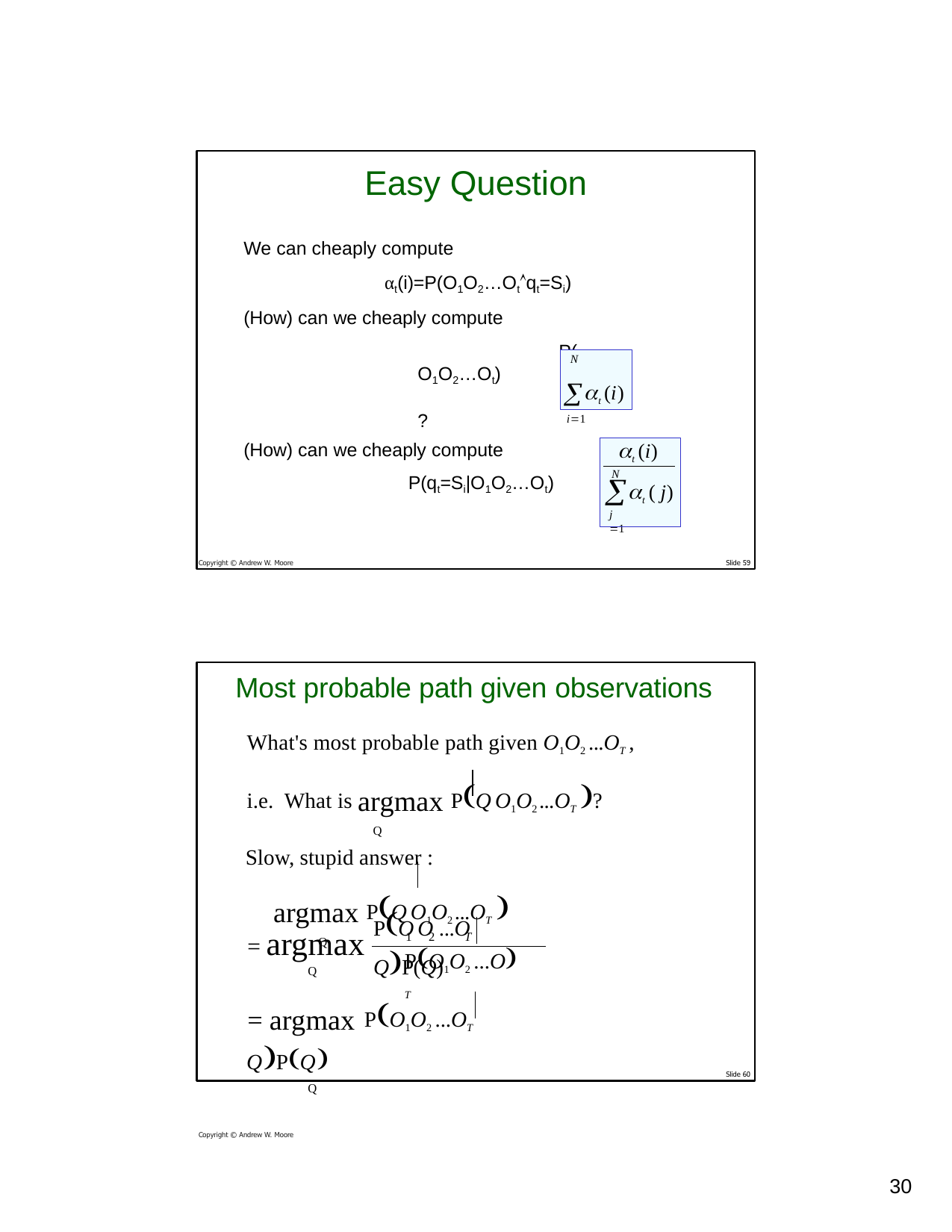

# Easy Question
We can cheaply compute
αt(i)=P(O1O2…Ot∧qt=Si)  (How) can we cheaply compute
P(O1O2…Ot)	?
∑αt (i)
i=1

N

(How) can we cheaply compute
P(qt=Si|O1O2…Ot)
αt (i)
N
αt ( j)

∑
j =1
Copyright © Andrew W. Moore
Slide 59

Most probable path given observations
What's most probable path given O1O2 ...OT , i.e.  What is argmax P(Q O1O2 ...OT )?
Q
Slow, stupid answer :
argmax P(Q O1O2 ...OT )
Q

P(O O ...O Q)P(Q)

= argmax
1     2	T
)
= argmax P(O1O2 ...OT  Q)P(Q)
Q

Copyright © Andrew W. Moore
P(O1O2 ...OT

Q

Slide 60
30